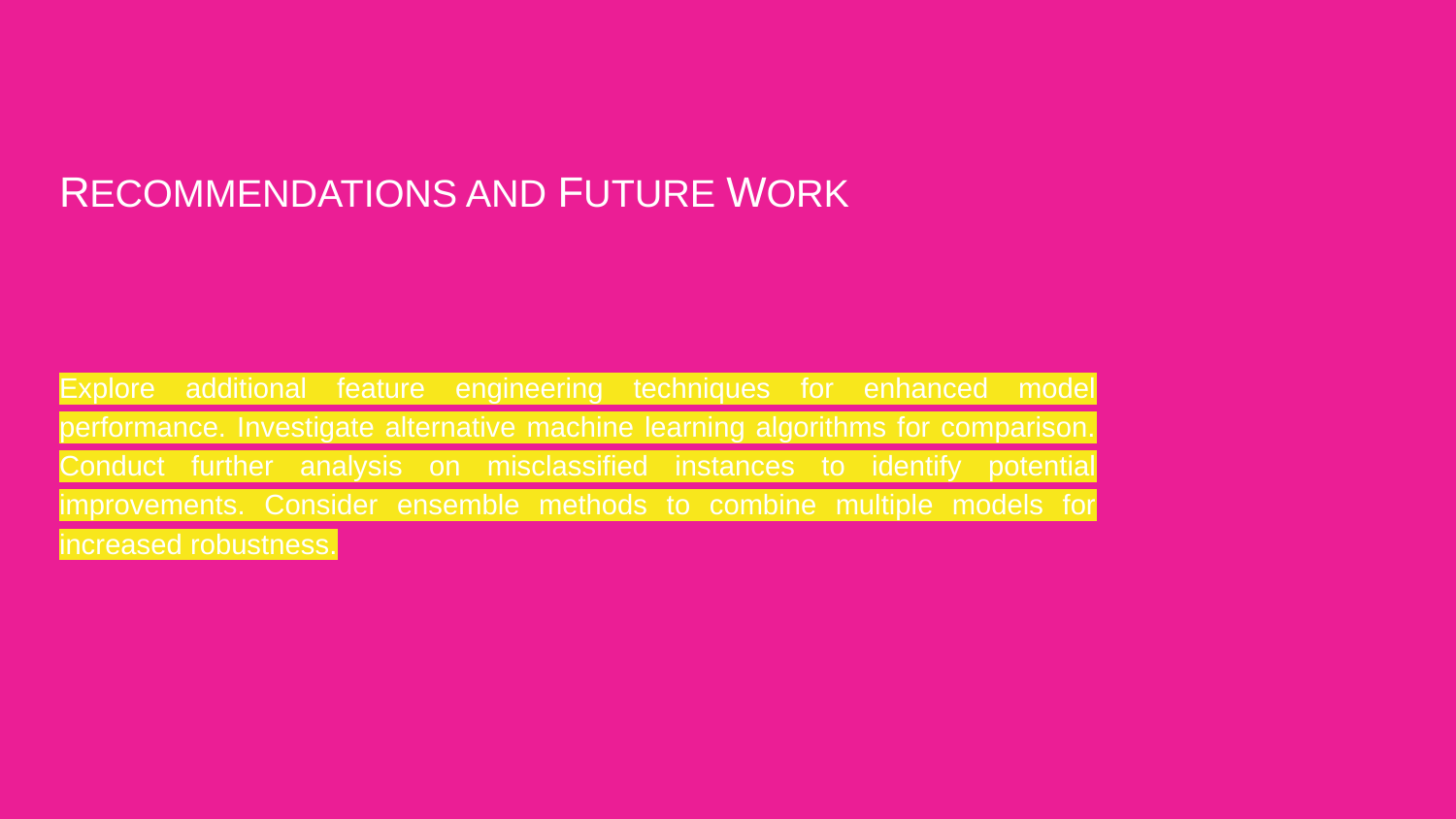

RECOMMENDATIONS AND FUTURE WORK

# Explore additional feature engineering techniques for enhanced model performance. Investigate alternative machine learning algorithms for comparison. Conduct further analysis on misclassified instances to identify potential improvements. Consider ensemble methods to combine multiple models for increased robustness.